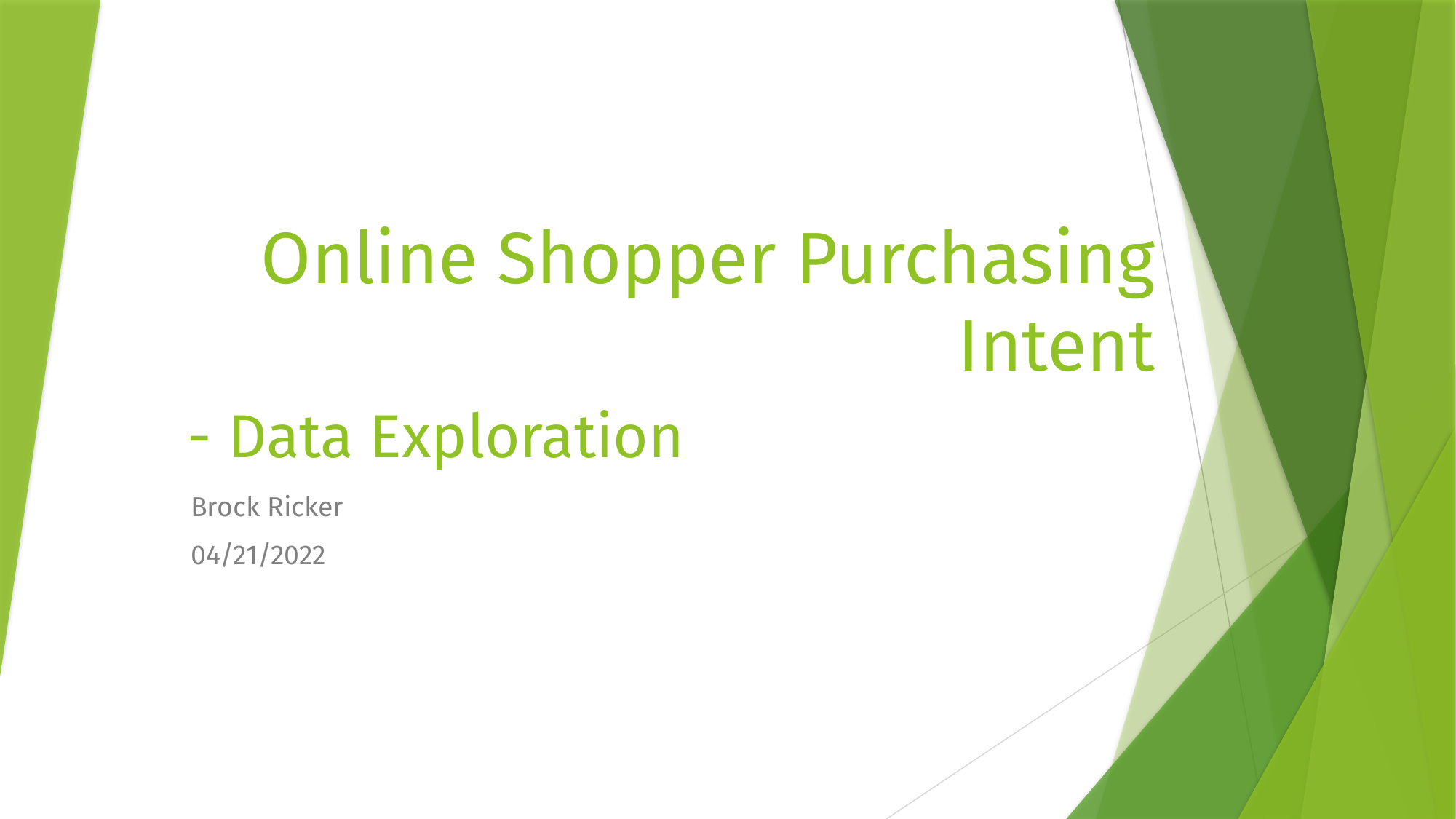

# Online Shopper Purchasing Intent
- Data Exploration
Brock Ricker
04/21/2022